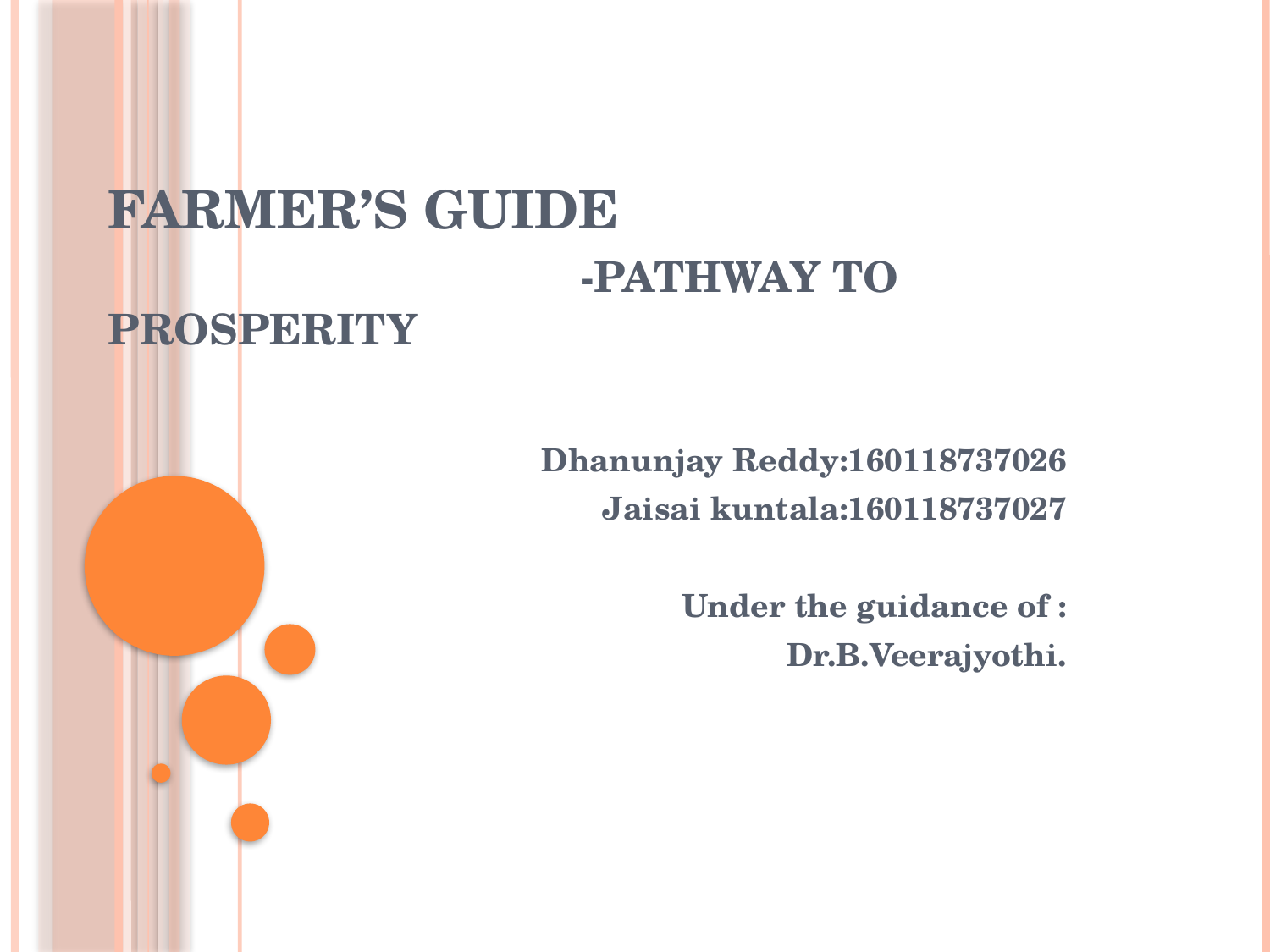

# FARMER’S GUIDE -Pathway to prosperity
Dhanunjay Reddy:160118737026
Jaisai kuntala:160118737027

Under the guidance of :
Dr.B.Veerajyothi.